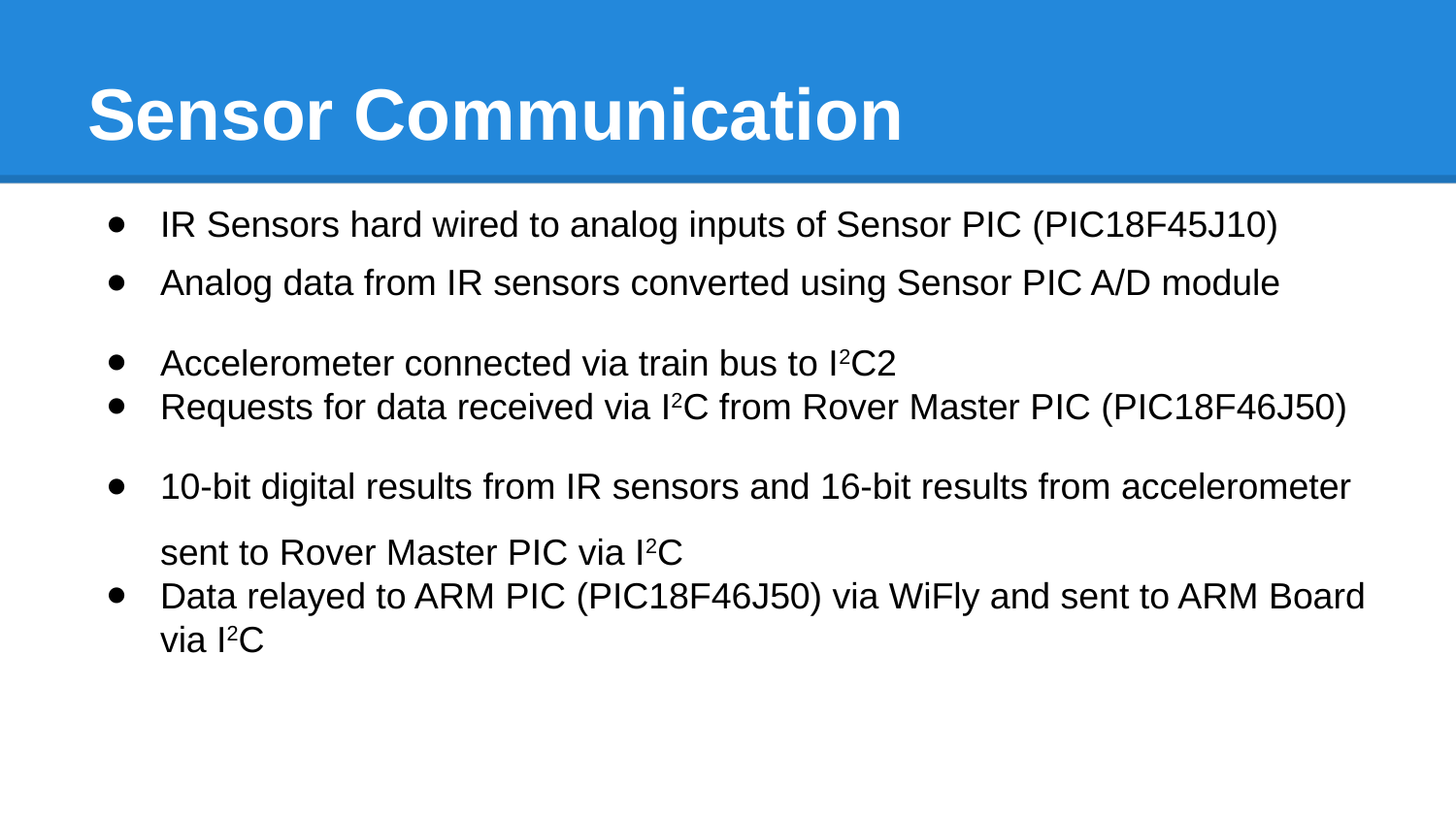

# Sensor Communication
IR Sensors hard wired to analog inputs of Sensor PIC (PIC18F45J10)

Analog data from IR sensors converted using Sensor PIC A/D module

Accelerometer connected via train bus to I2C2
Requests for data received via I2C from Rover Master PIC (PIC18F46J50)

10-bit digital results from IR sensors and 16-bit results from accelerometer sent to Rover Master PIC via I2C
Data relayed to ARM PIC (PIC18F46J50) via WiFly and sent to ARM Board via I2C